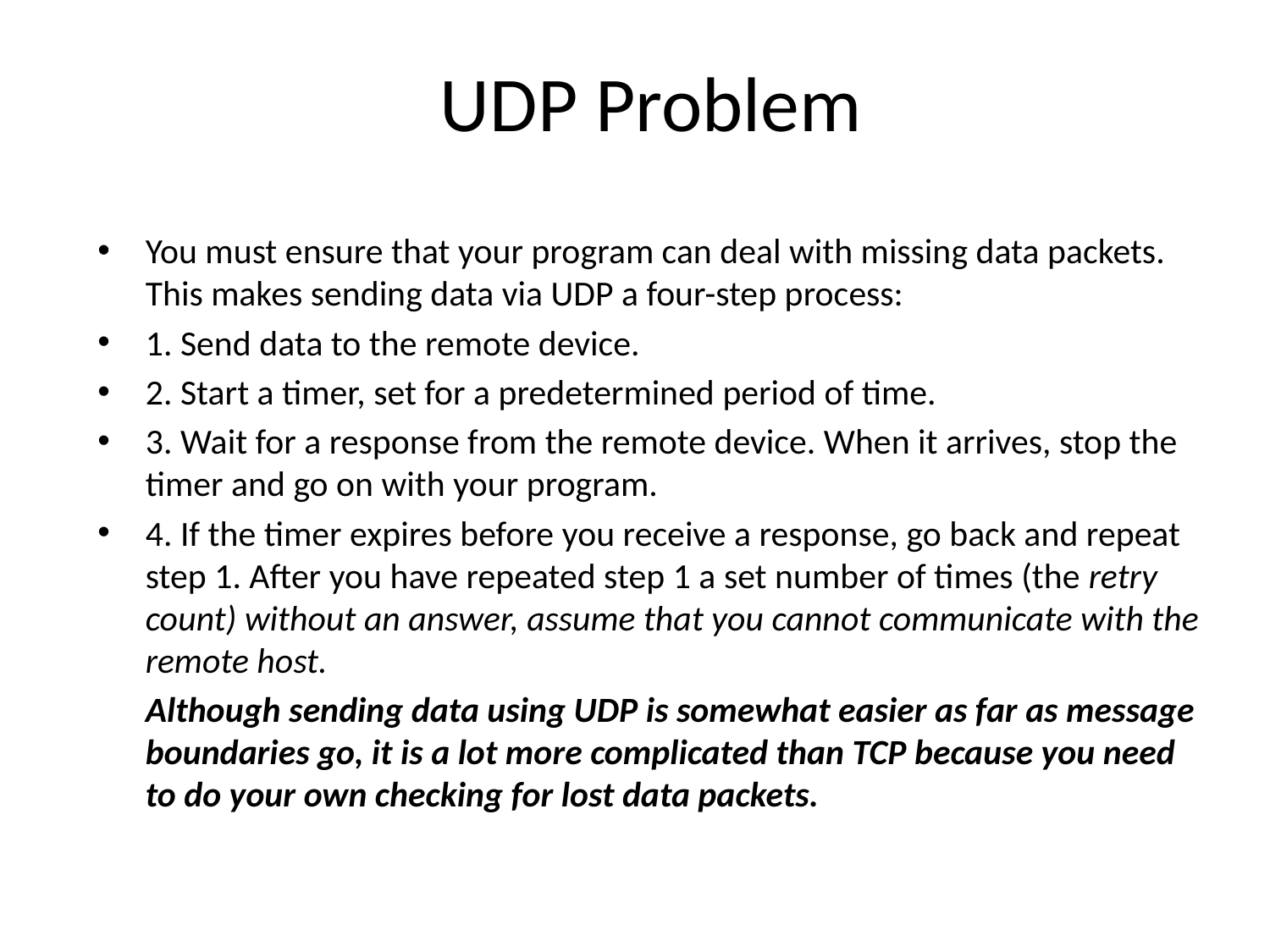

# UDP Problem
You must ensure that your program can deal with missing data packets. This makes sending data via UDP a four-step process:
1. Send data to the remote device.
2. Start a timer, set for a predetermined period of time.
3. Wait for a response from the remote device. When it arrives, stop the timer and go on with your program.
4. If the timer expires before you receive a response, go back and repeat step 1. After you have repeated step 1 a set number of times (the retry count) without an answer, assume that you cannot communicate with the remote host.
	Although sending data using UDP is somewhat easier as far as message boundaries go, it is a lot more complicated than TCP because you need to do your own checking for lost data packets.